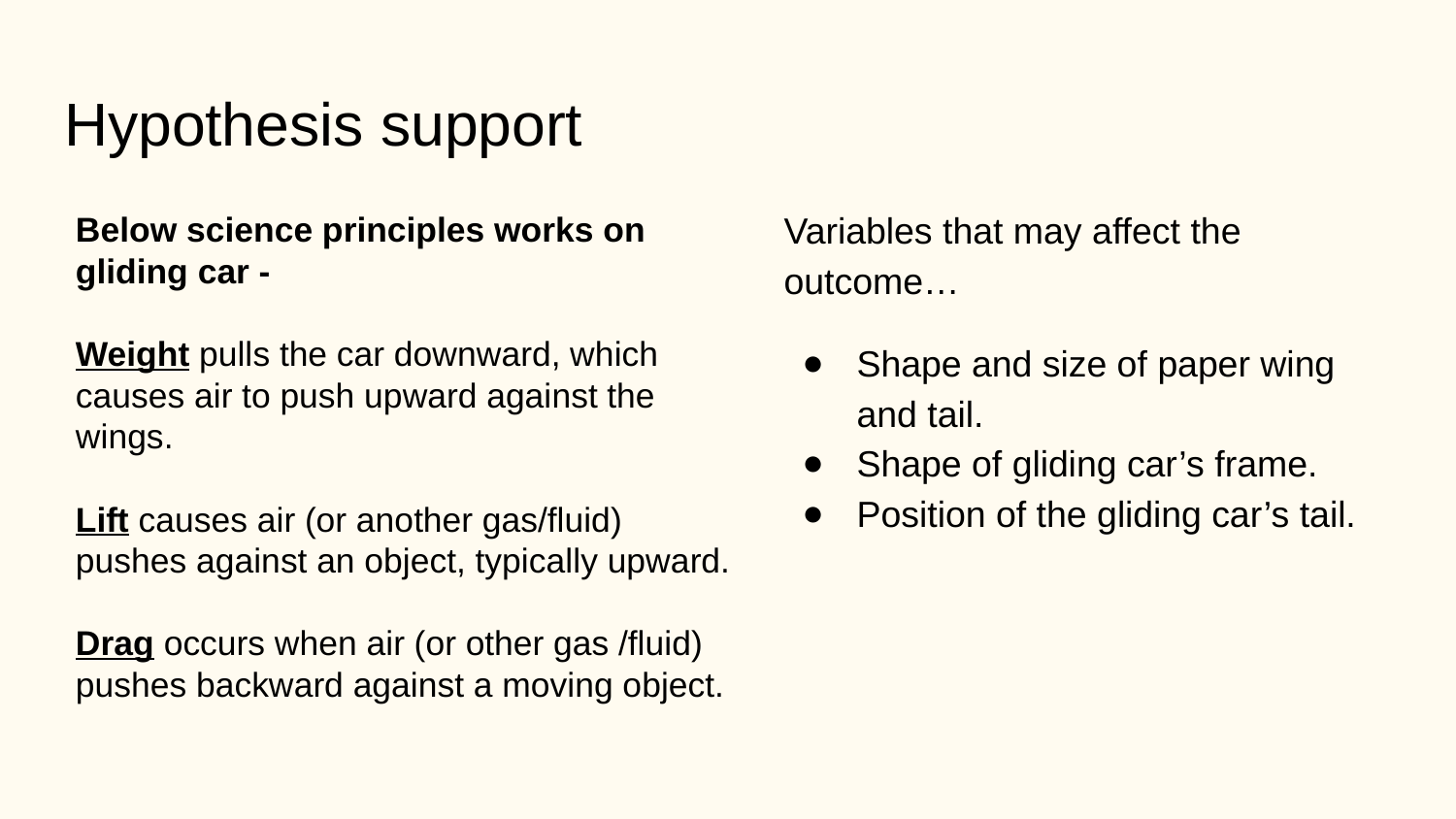

# Hypothesis support
Variables that may affect the outcome…
Shape and size of paper wing and tail.
Shape of gliding car’s frame.
Position of the gliding car’s tail.

Below science principles works on gliding car -

Weight pulls the car downward, which causes air to push upward against the wings.

Lift causes air (or another gas/fluid) pushes against an object, typically upward.

Drag occurs when air (or other gas /fluid) pushes backward against a moving object.